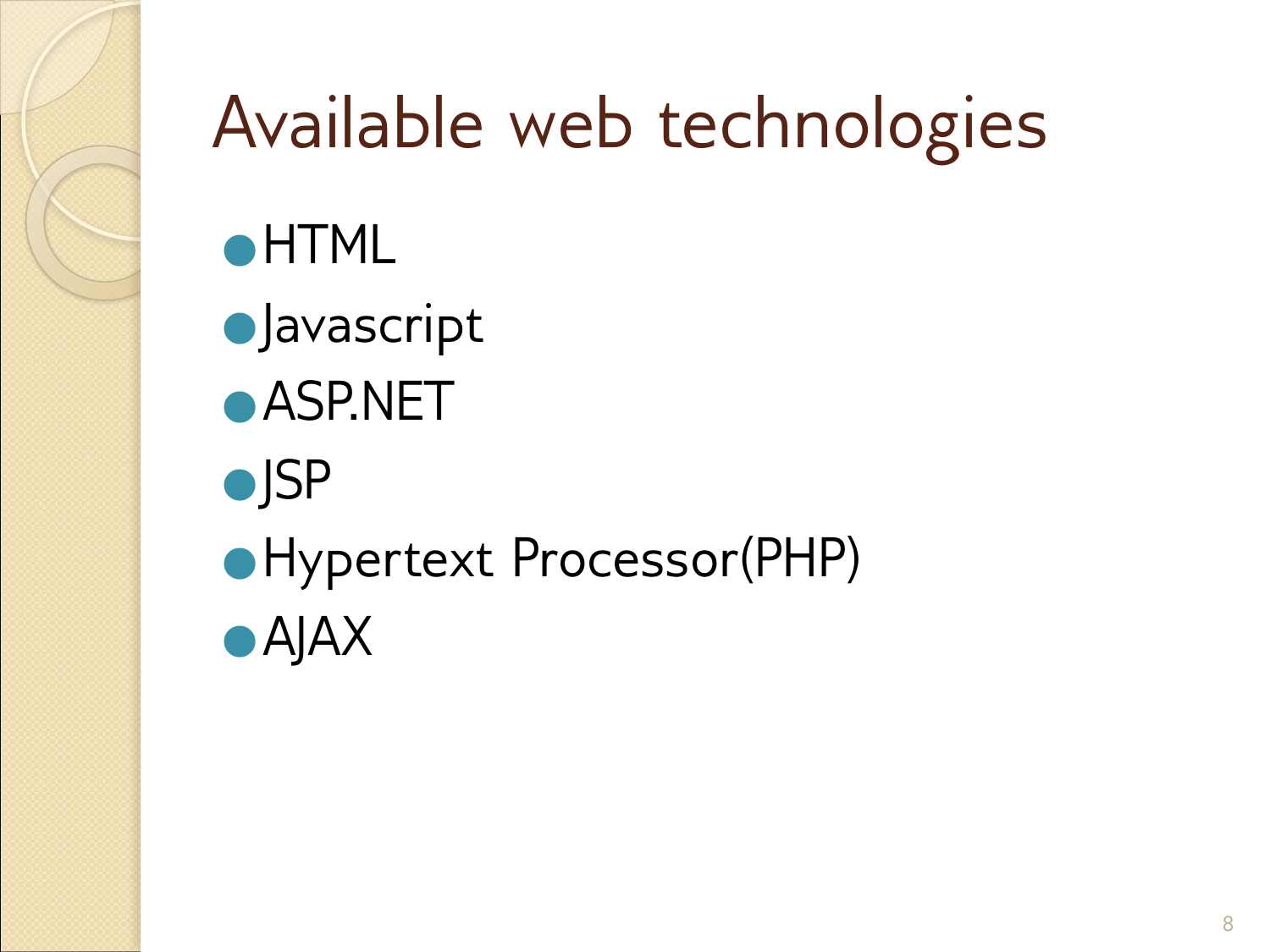

# Available web technologies
HTML
Javascript
ASP.NET
JSP
Hypertext Processor(PHP)
AJAX
8